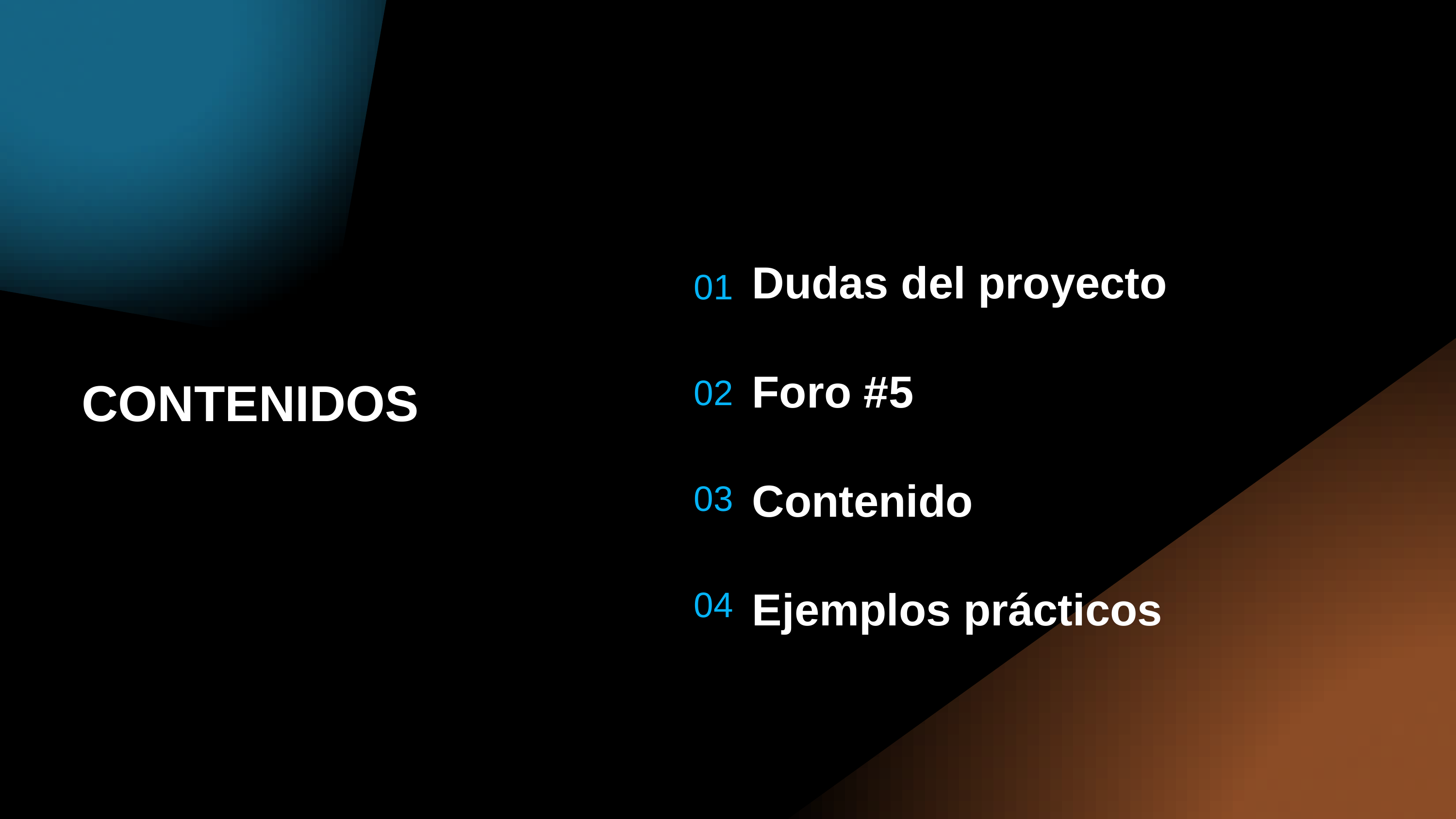

Dudas del proyecto
Foro #5
Contenido
Ejemplos prácticos
01
02
03
04

CONTENIDOS